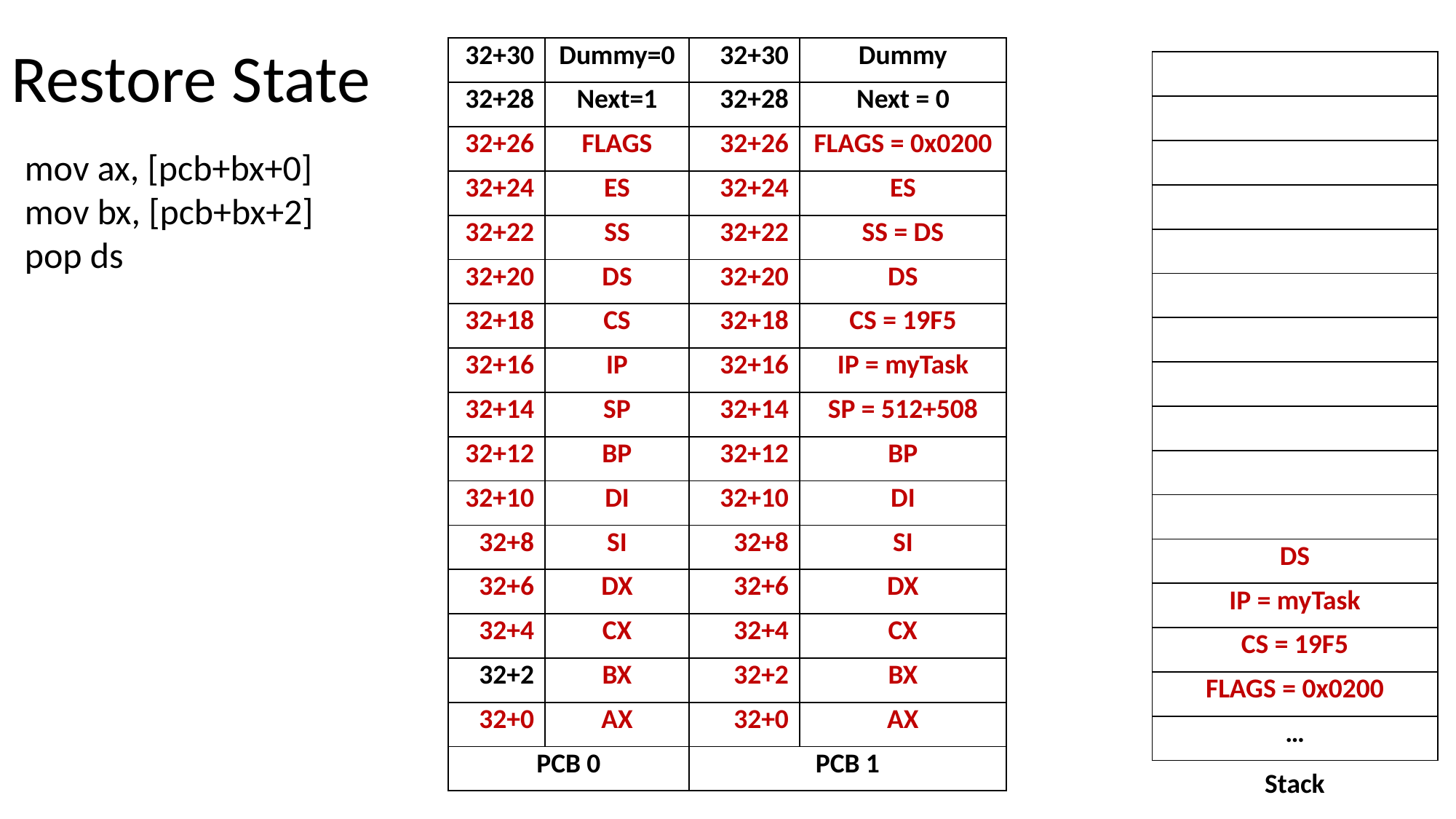

# Restore State
| 32+30 | Dummy=0 | 32+30 | Dummy |
| --- | --- | --- | --- |
| 32+28 | Next=1 | 32+28 | Next = 0 |
| 32+26 | FLAGS | 32+26 | FLAGS = 0x0200 |
| 32+24 | ES | 32+24 | ES |
| 32+22 | SS | 32+22 | SS = DS |
| 32+20 | DS | 32+20 | DS |
| 32+18 | CS | 32+18 | CS = 19F5 |
| 32+16 | IP | 32+16 | IP = myTask |
| 32+14 | SP | 32+14 | SP = 512+508 |
| 32+12 | BP | 32+12 | BP |
| 32+10 | DI | 32+10 | DI |
| 32+8 | SI | 32+8 | SI |
| 32+6 | DX | 32+6 | DX |
| 32+4 | CX | 32+4 | CX |
| 32+2 | BX | 32+2 | BX |
| 32+0 | AX | 32+0 | AX |
| PCB 0 |  | PCB 1 |  |
|  |
| --- |
|  |
|  |
|  |
|  |
|  |
|  |
|  |
|  |
|  |
|  |
| DS |
| IP = myTask |
| CS = 19F5 |
| FLAGS = 0x0200 |
| … |
mov ax, [pcb+bx+0]
mov bx, [pcb+bx+2]
pop ds
Stack